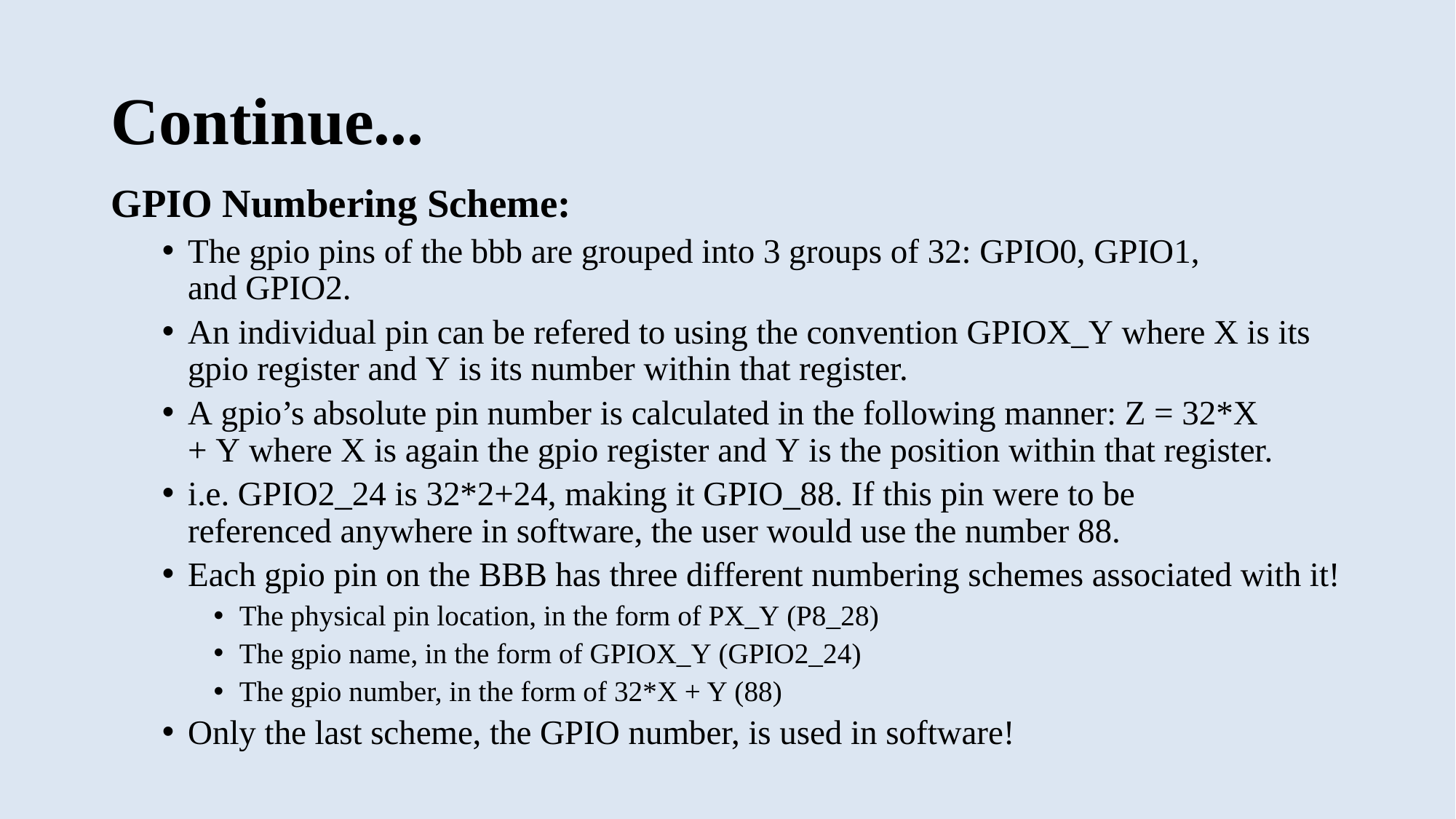

# Continue...
GPIO Numbering Scheme:
The gpio pins of the bbb are grouped into 3 groups of 32: GPIO0, GPIO1, and GPIO2.
An individual pin can be refered to using the convention GPIOX_Y where X is its gpio register and Y is its number within that register.
A gpio’s absolute pin number is calculated in the following manner: Z = 32*X + Y where X is again the gpio register and Y is the position within that register.
i.e. GPIO2_24 is 32*2+24, making it GPIO_88. If this pin were to be referenced anywhere in software, the user would use the number 88.
Each gpio pin on the BBB has three different numbering schemes associated with it!
The physical pin location, in the form of PX_Y (P8_28)
The gpio name, in the form of GPIOX_Y (GPIO2_24)
The gpio number, in the form of 32*X + Y (88)
Only the last scheme, the GPIO number, is used in software!